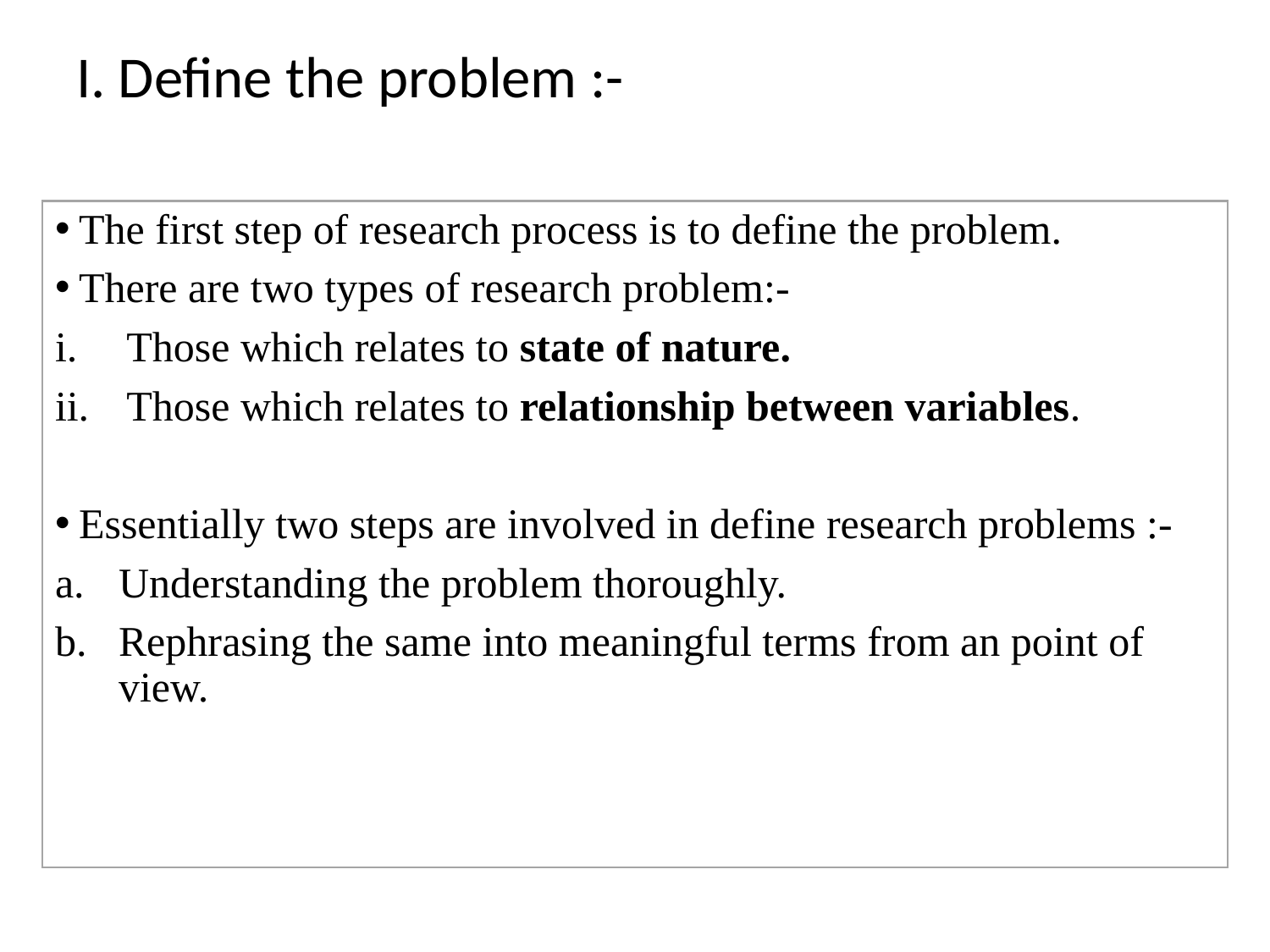

# I. Define the problem :-
The first step of research process is to define the problem.
There are two types of research problem:-
Those which relates to state of nature.
Those which relates to relationship between variables.

Essentially two steps are involved in define research problems :-
Understanding the problem thoroughly.
Rephrasing the same into meaningful terms from an point of view.